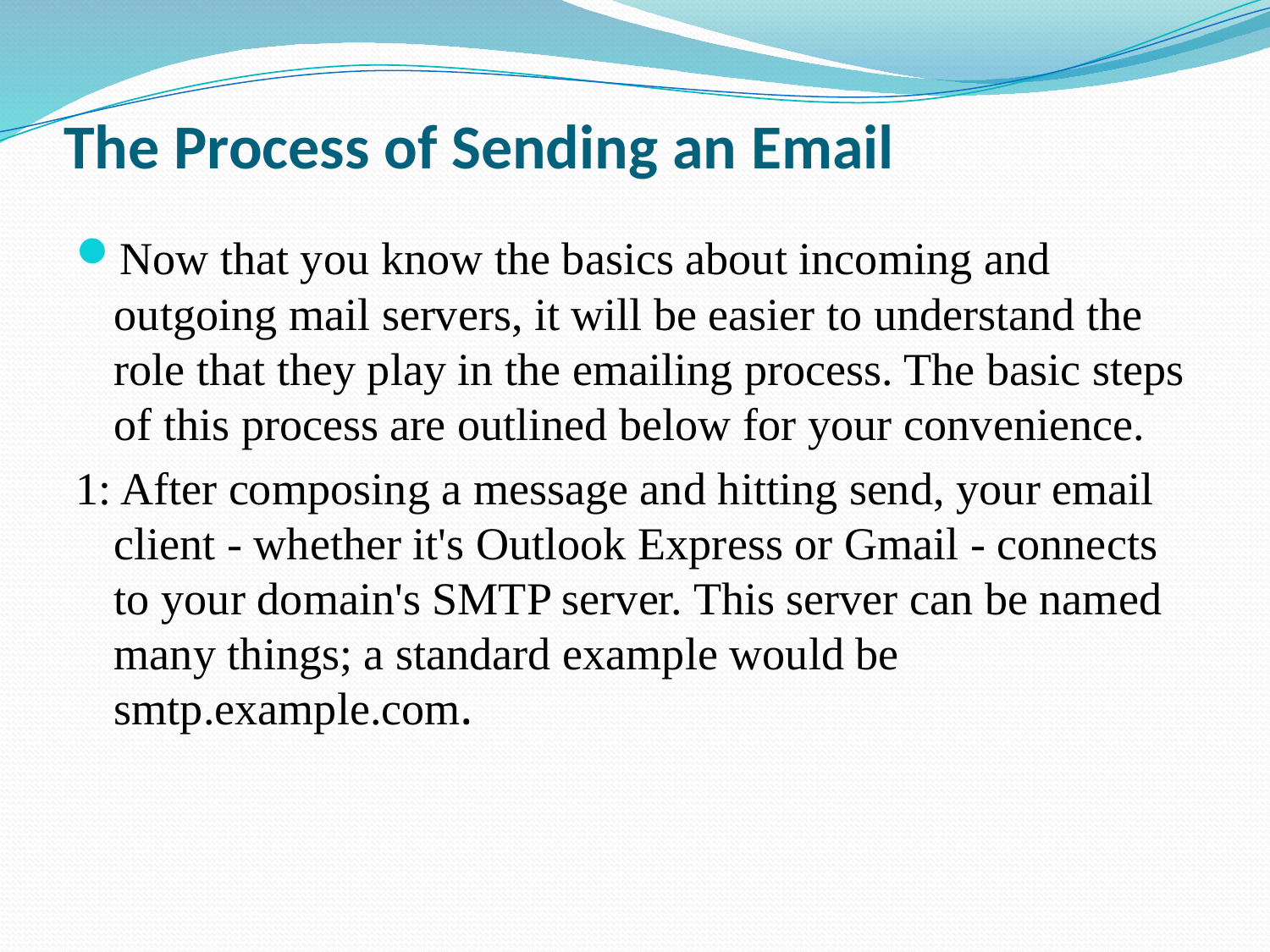

# The Process of Sending an Email

Now that you know the basics about incoming and outgoing mail servers, it will be easier to understand the role that they play in the emailing process. The basic steps of this process are outlined below for your convenience.
1: After composing a message and hitting send, your email client - whether it's Outlook Express or Gmail - connects to your domain's SMTP server. This server can be named many things; a standard example would be smtp.example.com.